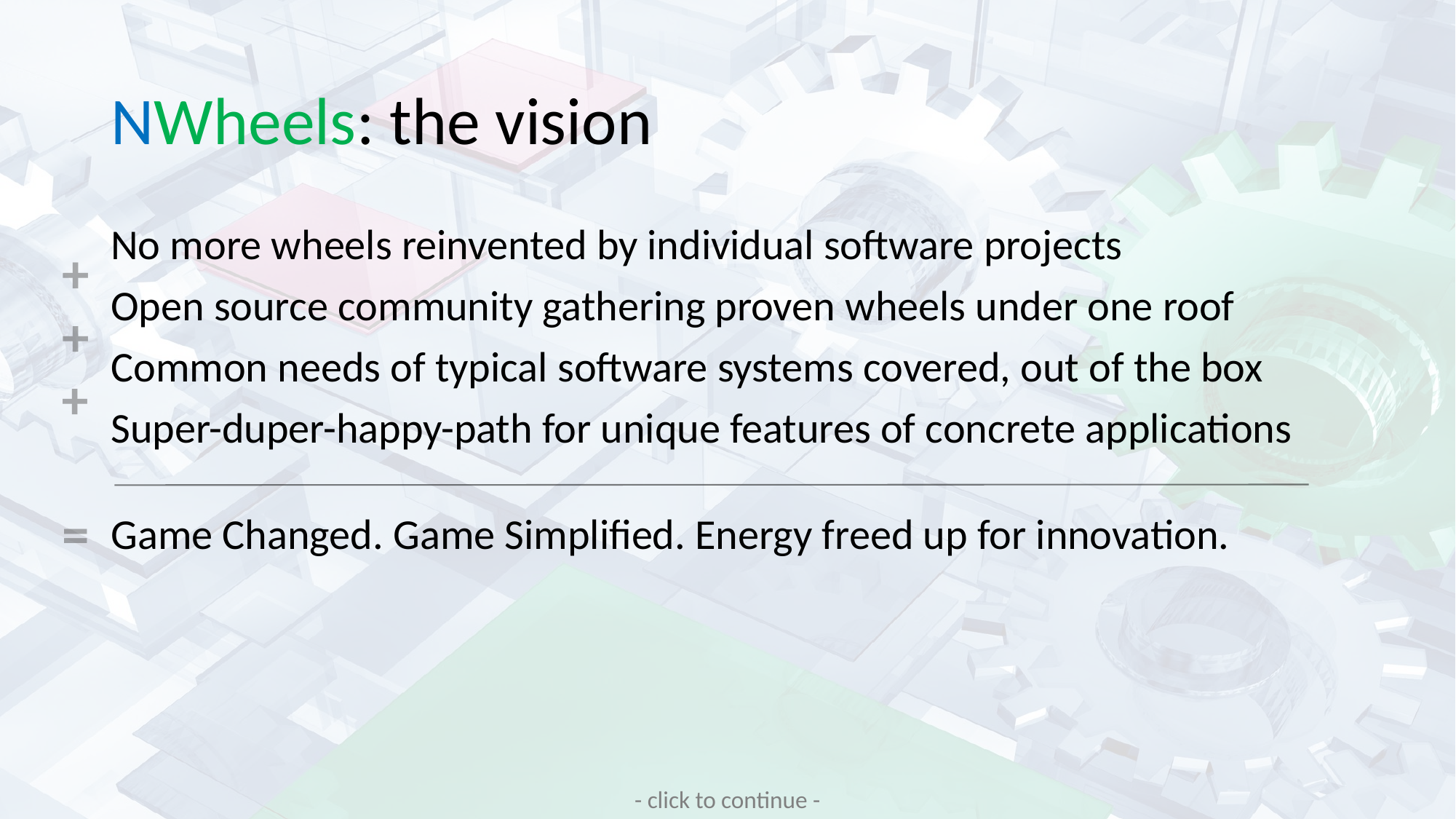

# NWheels: the vision
No more wheels reinvented by individual software projects
Open source community gathering proven wheels under one roof
Common needs of typical software systems covered, out of the box
Super-duper-happy-path for unique features of concrete applications
Game Changed. Game Simplified. Energy freed up for innovation.

+
+
+
=
- click to continue -